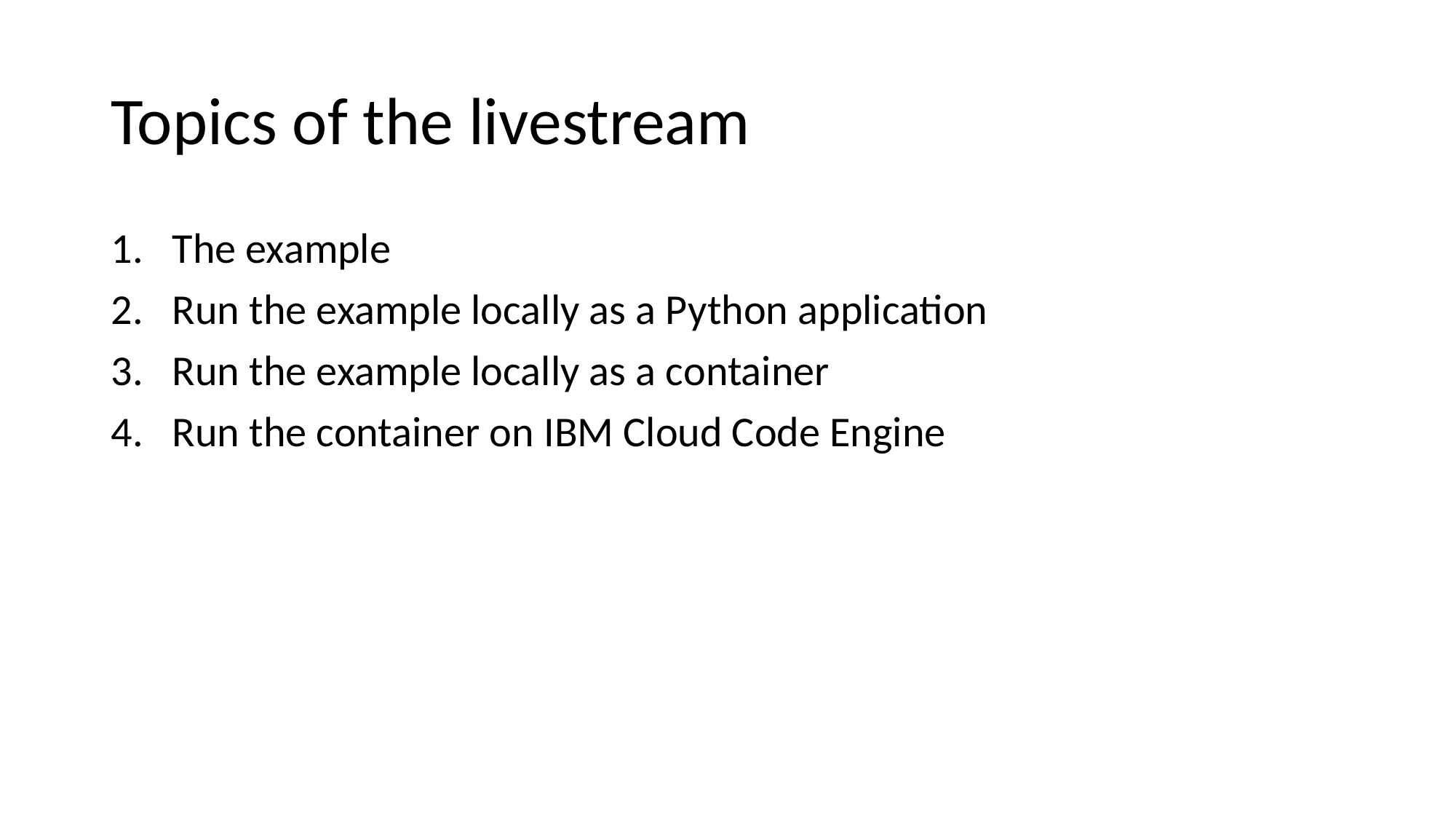

# Topics of the livestream
The example
Run the example locally as a Python application
Run the example locally as a container
Run the container on IBM Cloud Code Engine